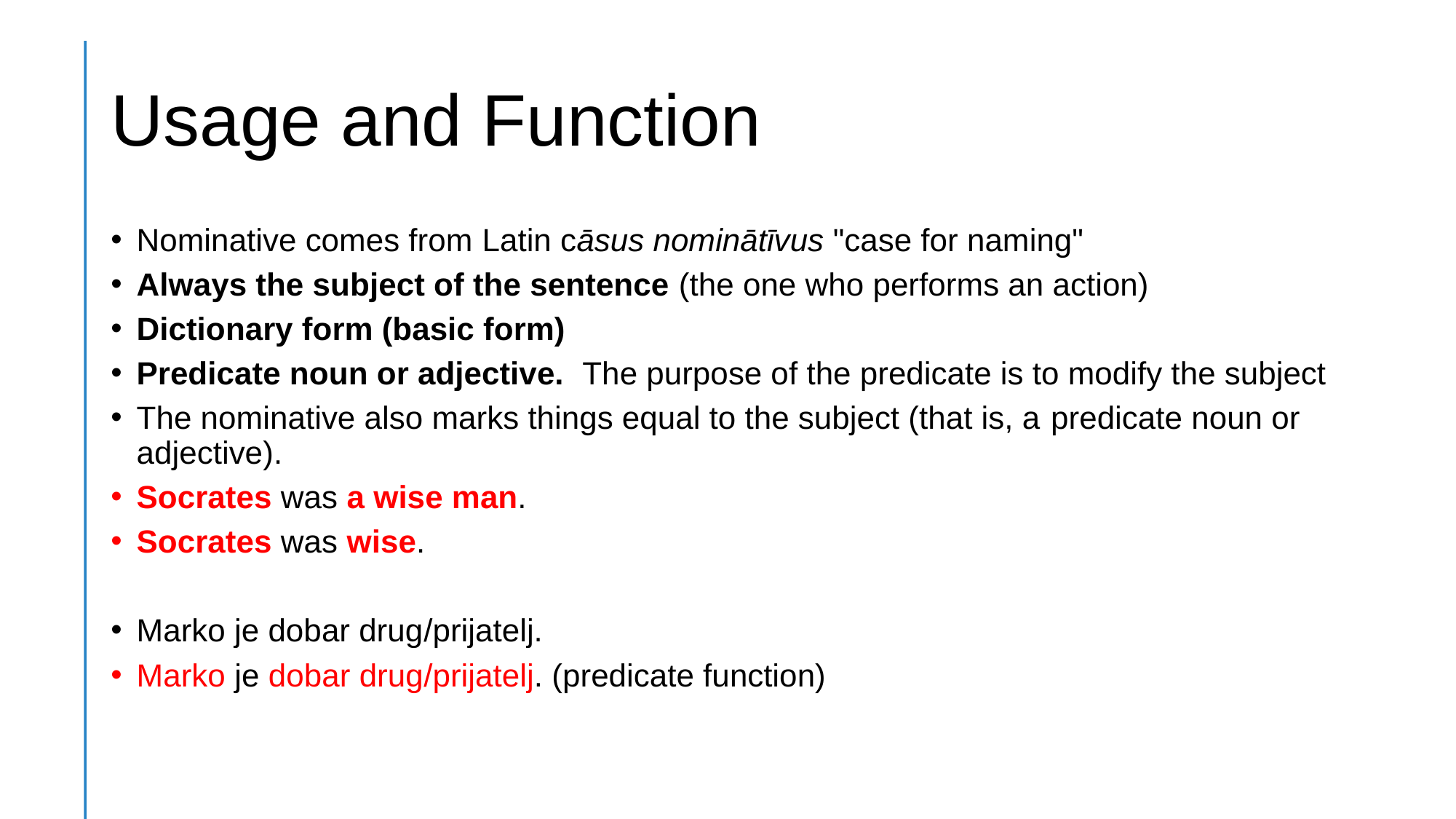

# Usage and Function
Nominative comes from Latin cāsus nominātīvus "case for naming"
Always the subject of the sentence (the one who performs an action)
Dictionary form (basic form)
Predicate noun or adjective.  The purpose of the predicate is to modify the subject
The nominative also marks things equal to the subject (that is, a predicate noun or adjective).
Socrates was a wise man.
Socrates was wise.

Marko je dobar drug/prijatelj.
Marko je dobar drug/prijatelj. (predicate function)